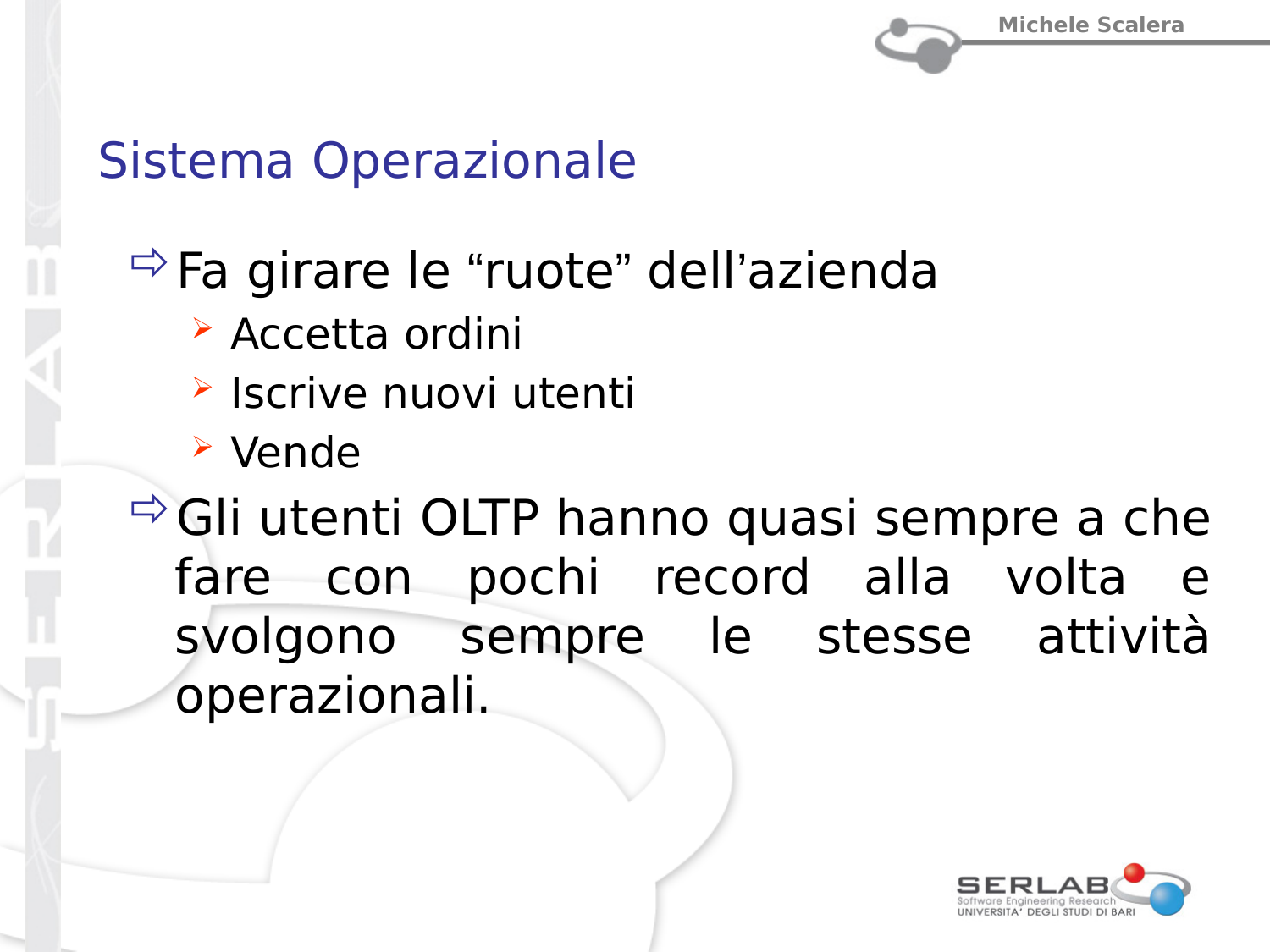

# Sistema Operazionale
Fa girare le “ruote” dell’azienda
Accetta ordini
Iscrive nuovi utenti
Vende
Gli utenti OLTP hanno quasi sempre a che fare con pochi record alla volta e svolgono sempre le stesse attività operazionali.
Prof. Michele Scalera